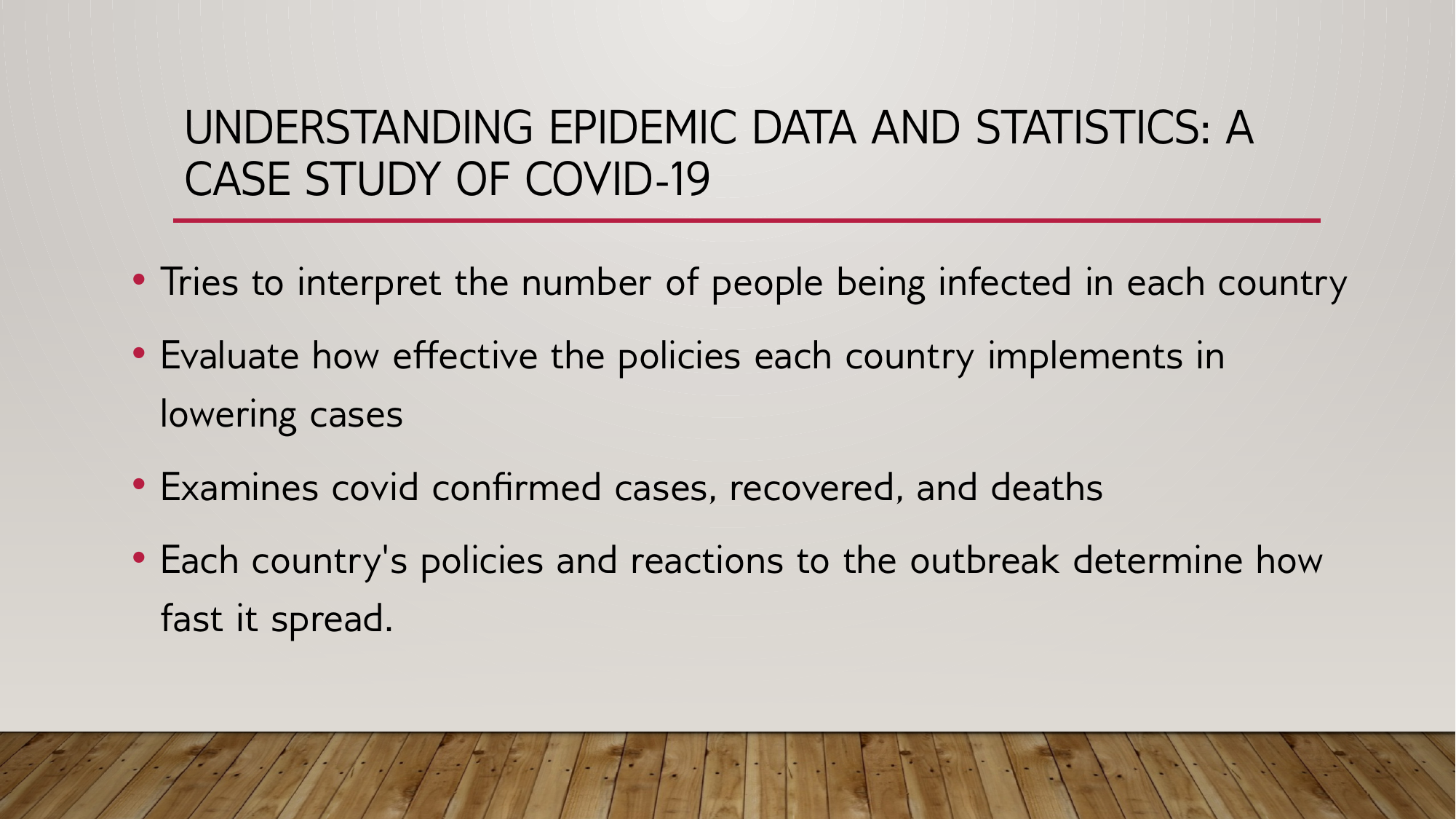

# Understanding epidemic data and statistics: A case study of COVID‐19
Tries to interpret the number of people being infected in each country
Evaluate how effective the policies each country implements in lowering cases
Examines covid confirmed cases, recovered, and deaths
Each country's policies and reactions to the outbreak determine how fast it spread.